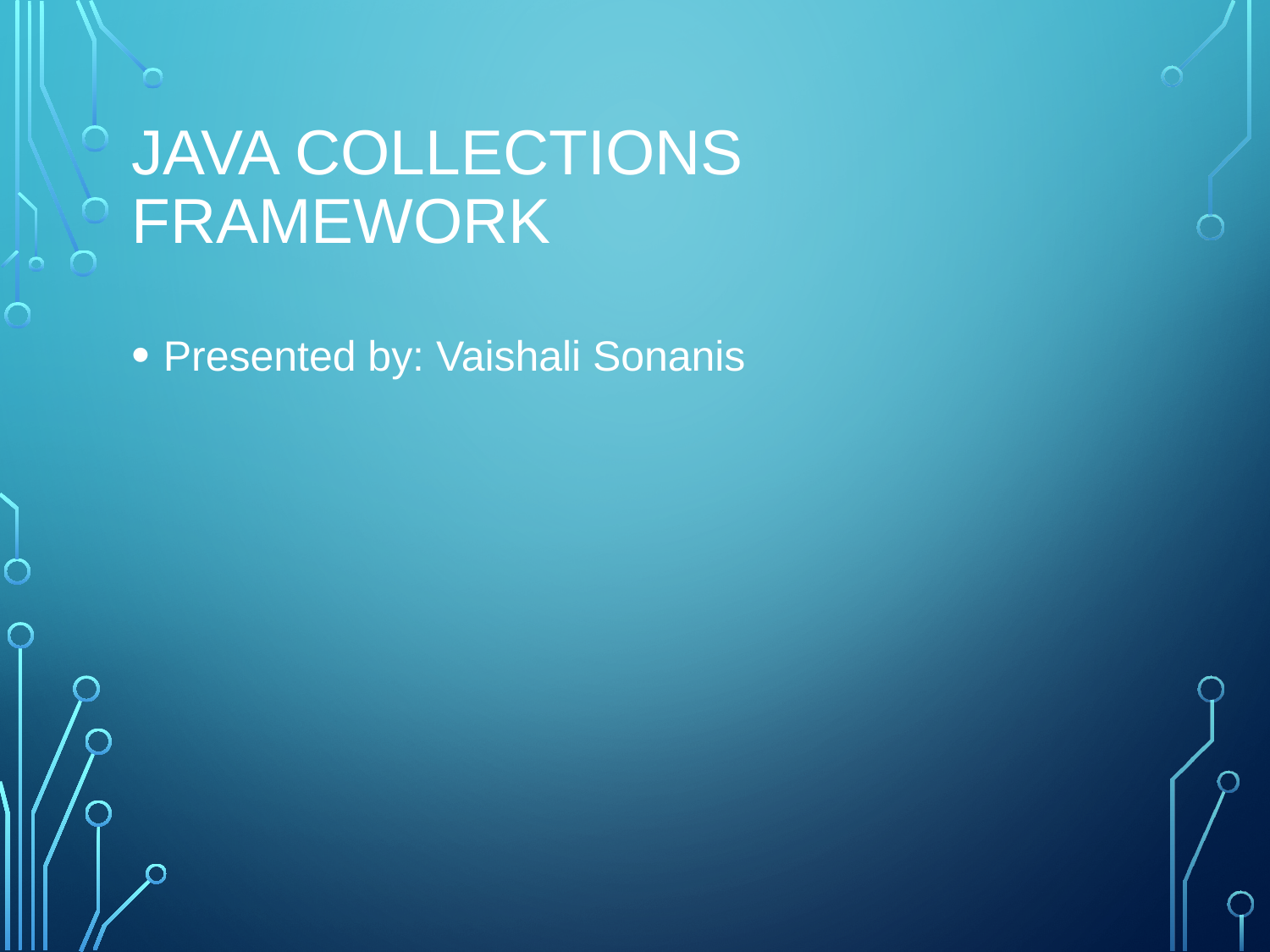

# Java Collections Framework
Presented by: Vaishali Sonanis